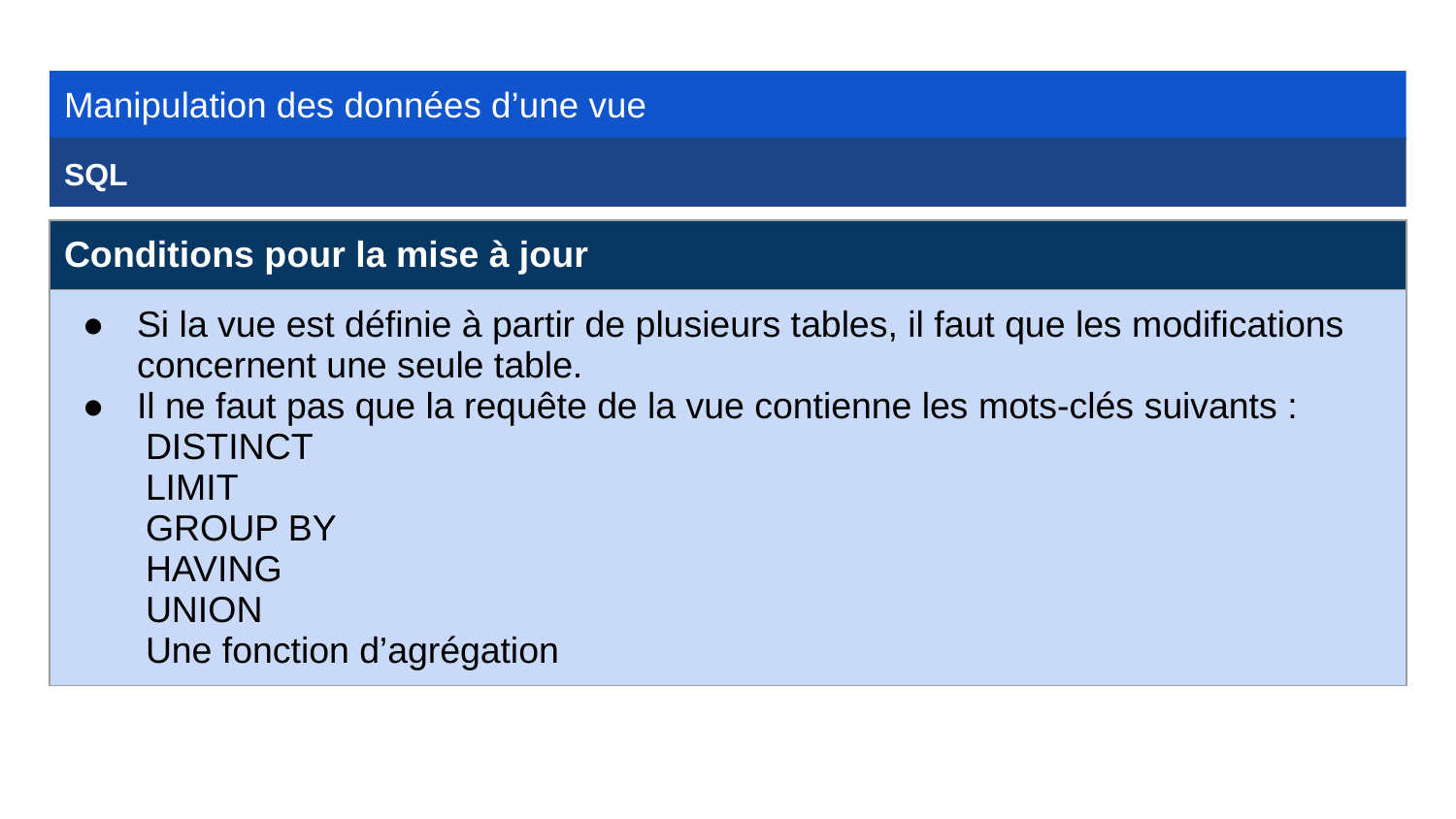

Manipulation des données d’une vue
SQL
| Conditions pour la mise à jour |
| --- |
| Si la vue est définie à partir de plusieurs tables, il faut que les modifications concernent une seule table. Il ne faut pas que la requête de la vue contienne les mots-clés suivants : DISTINCT LIMIT GROUP BY HAVING UNION Une fonction d’agrégation |